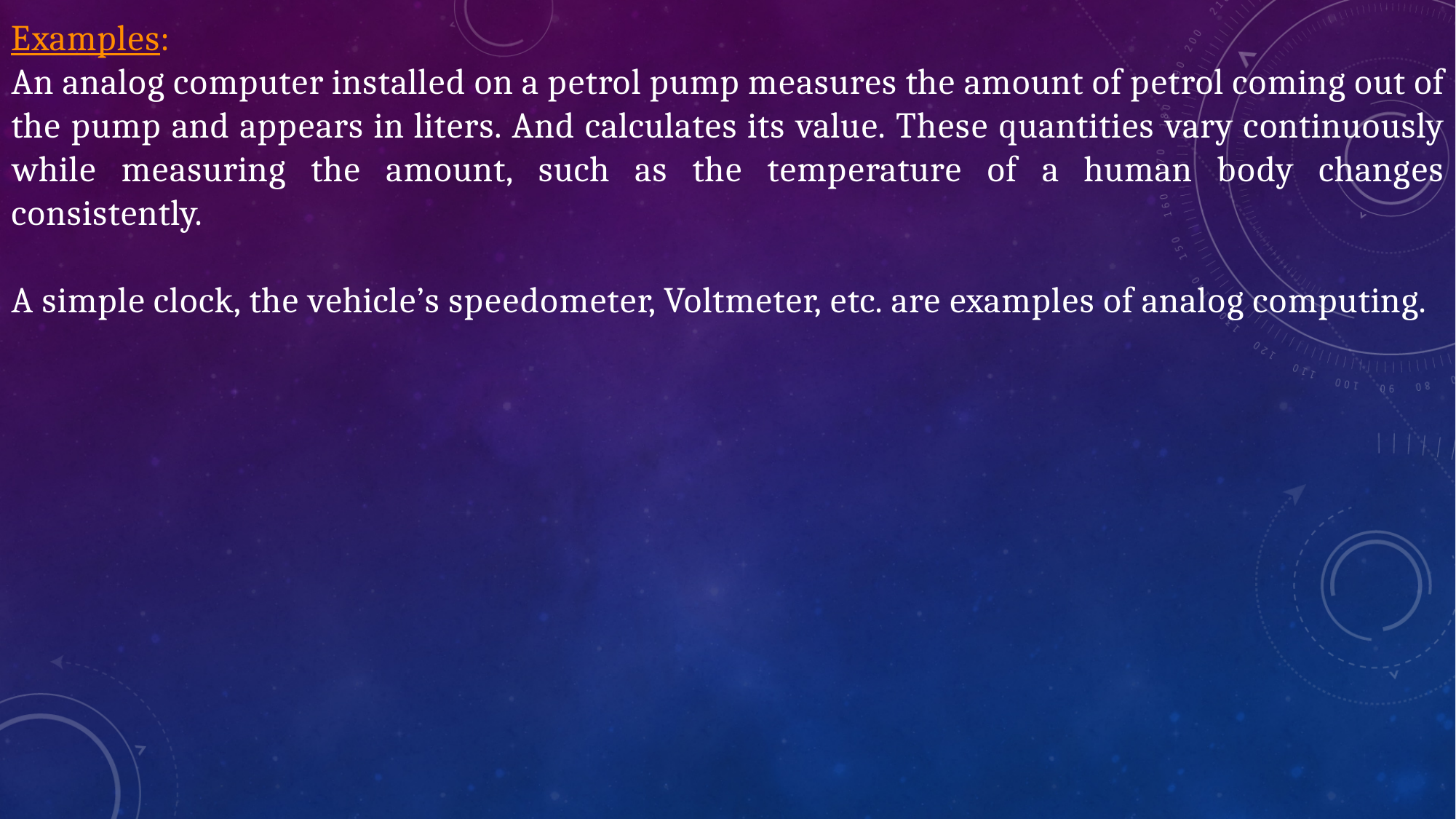

Examples:
An analog computer installed on a petrol pump measures the amount of petrol coming out of the pump and appears in liters. And calculates its value. These quantities vary continuously while measuring the amount, such as the temperature of a human body changes consistently.

A simple clock, the vehicle’s speedometer, Voltmeter, etc. are examples of analog computing.